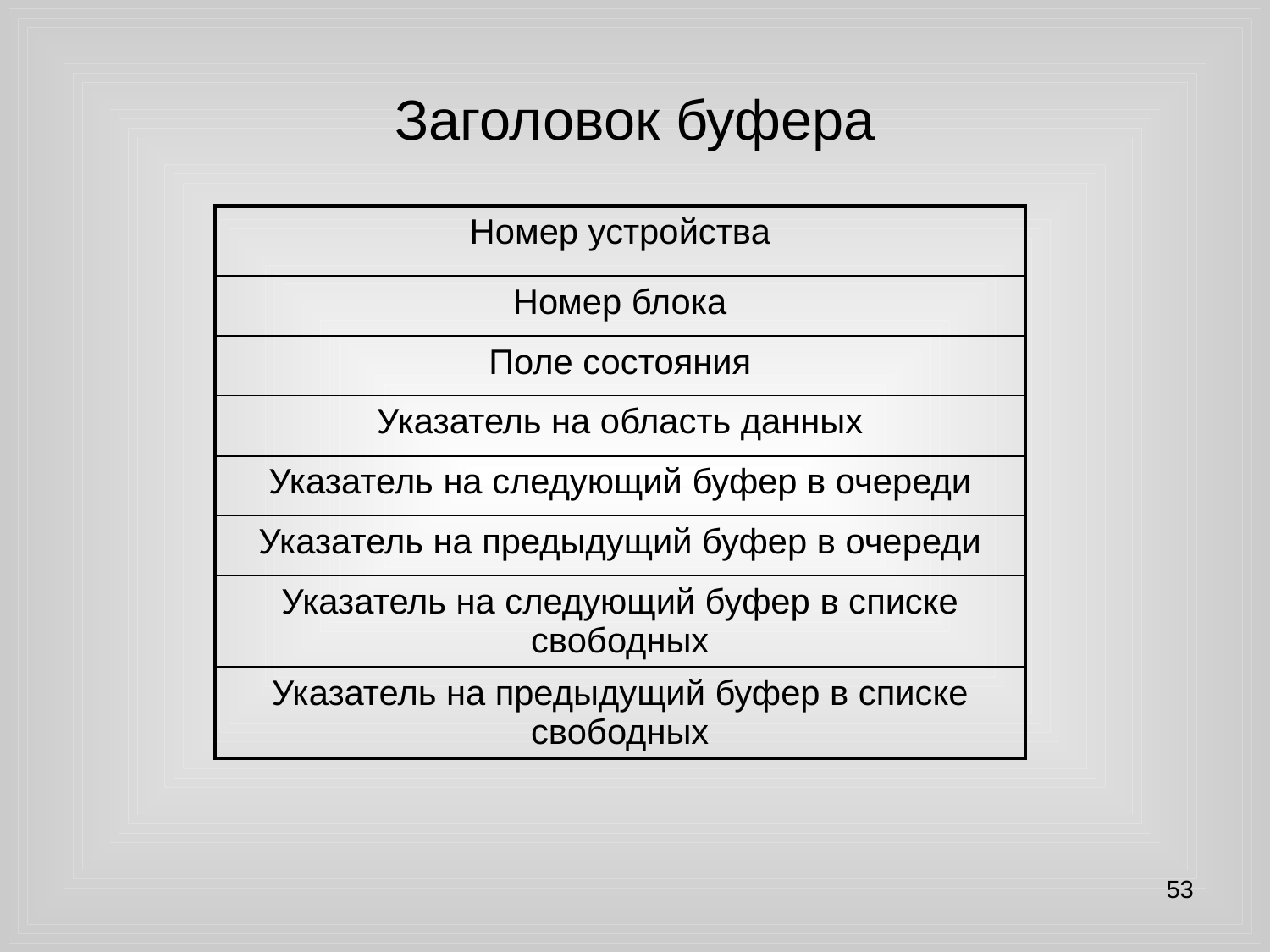

# Заголовок буфера
| Номер устройства |
| --- |
| Номер блока |
| Поле состояния |
| Указатель на область данных |
| Указатель на следующий буфер в очереди |
| Указатель на предыдущий буфер в очереди |
| Указатель на следующий буфер в списке свободных |
| Указатель на предыдущий буфер в списке свободных |
53